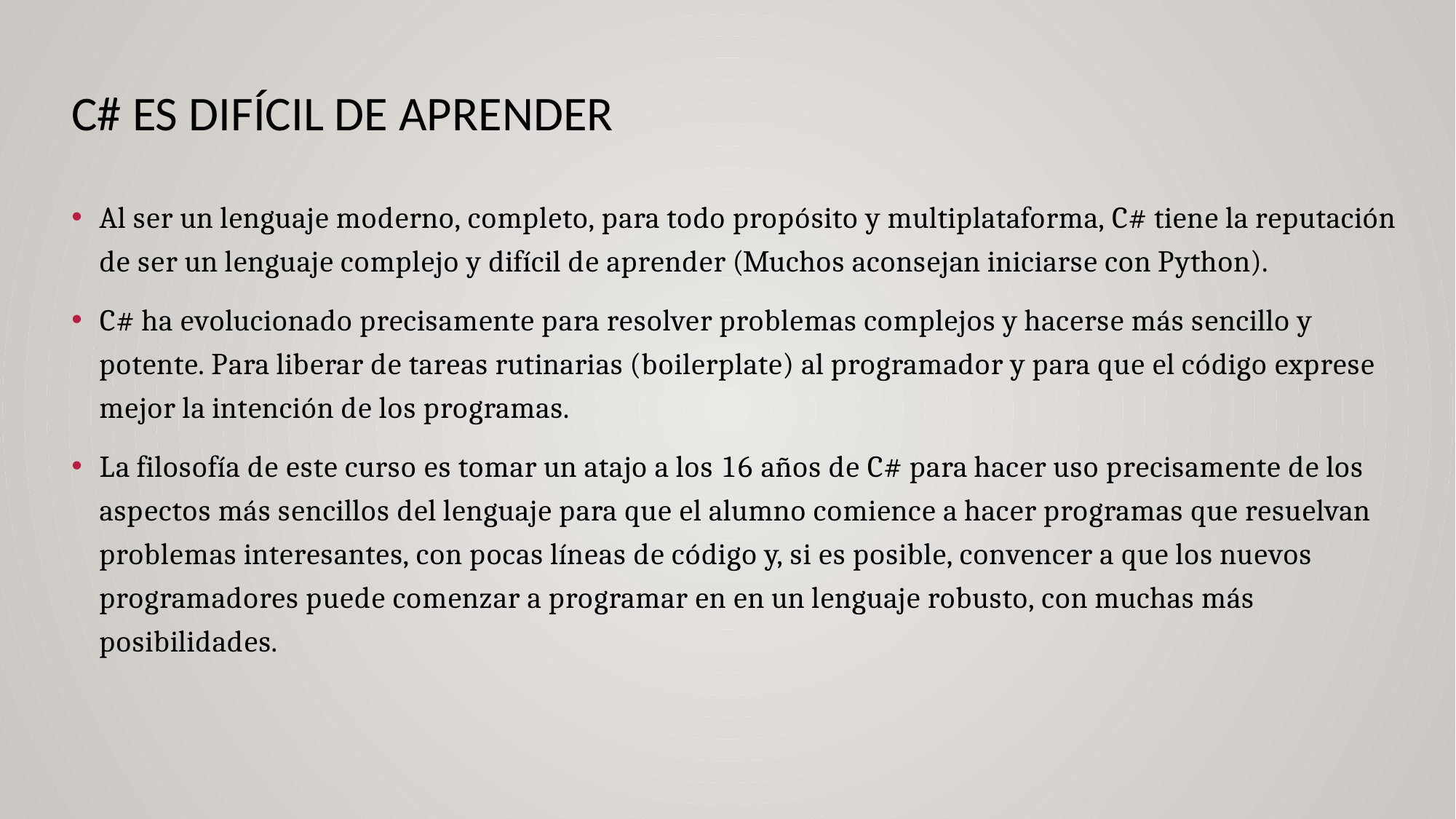

# C# es difícil de aprender
Al ser un lenguaje moderno, completo, para todo propósito y multiplataforma, C# tiene la reputación de ser un lenguaje complejo y difícil de aprender (Muchos aconsejan iniciarse con Python).
C# ha evolucionado precisamente para resolver problemas complejos y hacerse más sencillo y potente. Para liberar de tareas rutinarias (boilerplate) al programador y para que el código exprese mejor la intención de los programas.
La filosofía de este curso es tomar un atajo a los 16 años de C# para hacer uso precisamente de los aspectos más sencillos del lenguaje para que el alumno comience a hacer programas que resuelvan problemas interesantes, con pocas líneas de código y, si es posible, convencer a que los nuevos programadores puede comenzar a programar en en un lenguaje robusto, con muchas más posibilidades.